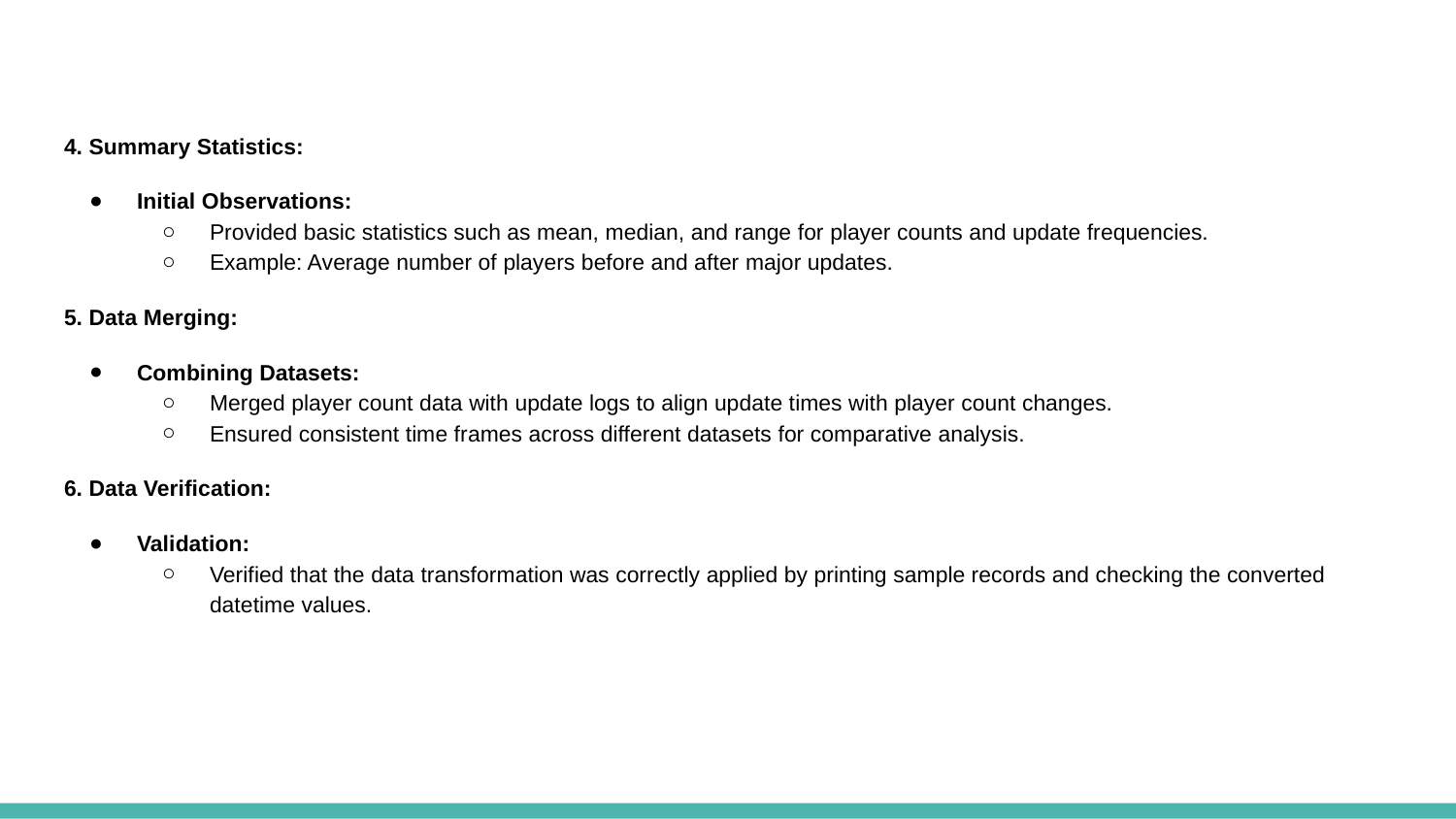

4. Summary Statistics:
Initial Observations:
Provided basic statistics such as mean, median, and range for player counts and update frequencies.
Example: Average number of players before and after major updates.
5. Data Merging:
Combining Datasets:
Merged player count data with update logs to align update times with player count changes.
Ensured consistent time frames across different datasets for comparative analysis.
6. Data Verification:
Validation:
Verified that the data transformation was correctly applied by printing sample records and checking the converted datetime values.